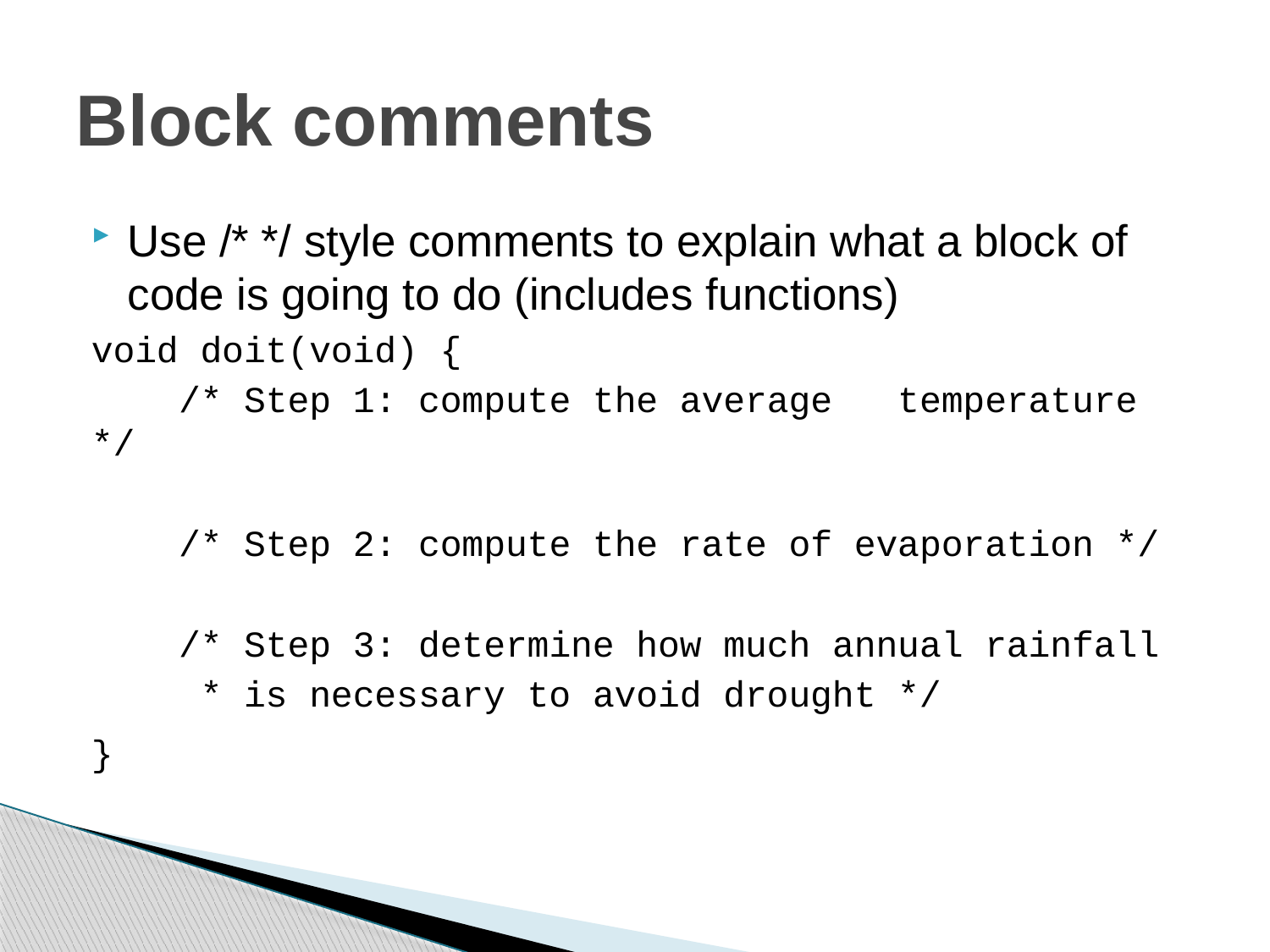

# Block comments
Use /* */ style comments to explain what a block of code is going to do (includes functions)
void doit(void) {
    /* Step 1: compute the average   temperature */

    /* Step 2: compute the rate of evaporation */

    /* Step 3: determine how much annual rainfall
     * is necessary to avoid drought */
}